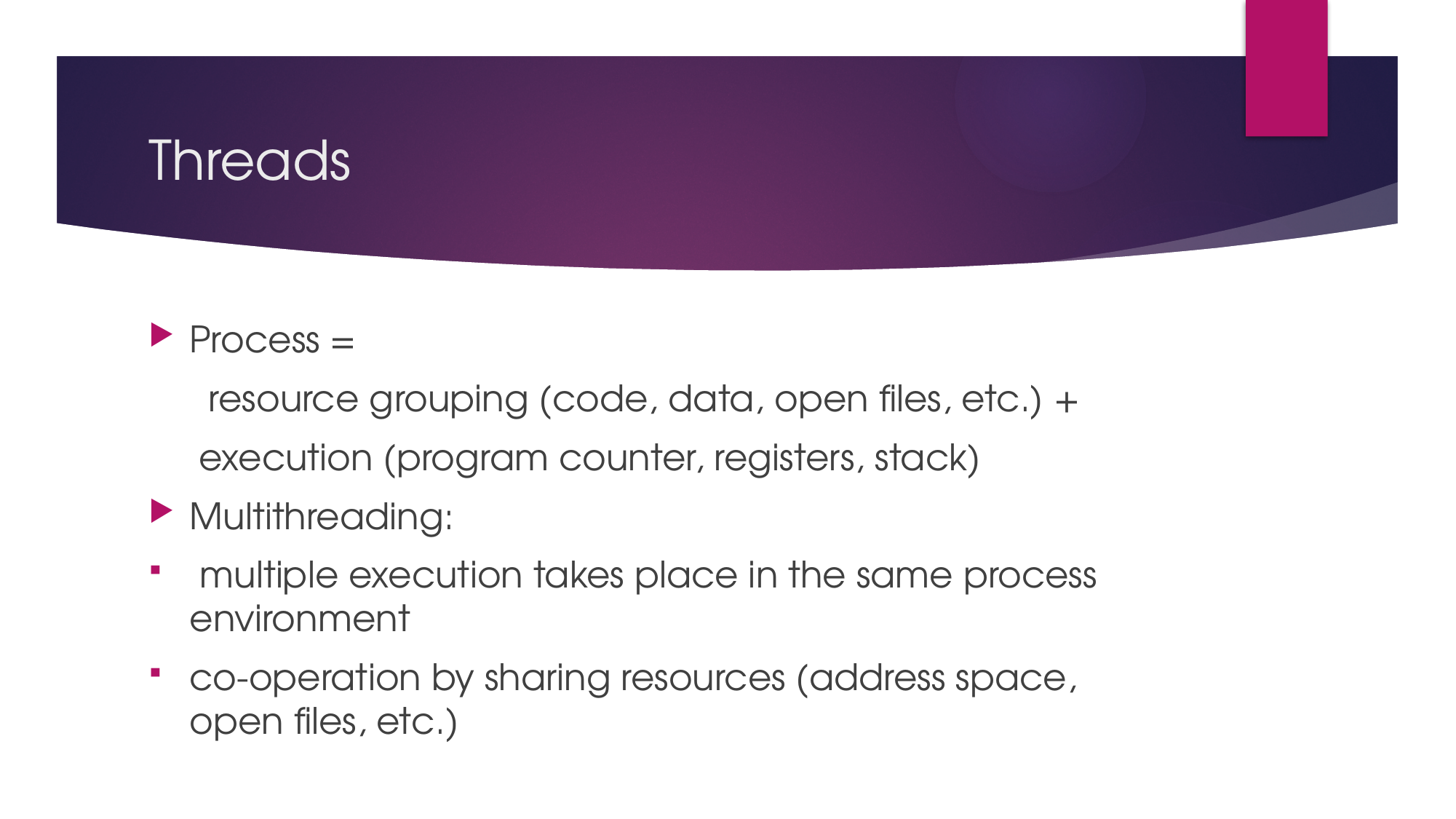

# Threads
Process =
      resource grouping (code, data, open files, etc.) +
     execution (program counter, registers, stack)
Multithreading:
 multiple execution takes place in the same process environment
co-operation by sharing resources (address space, open files, etc.)